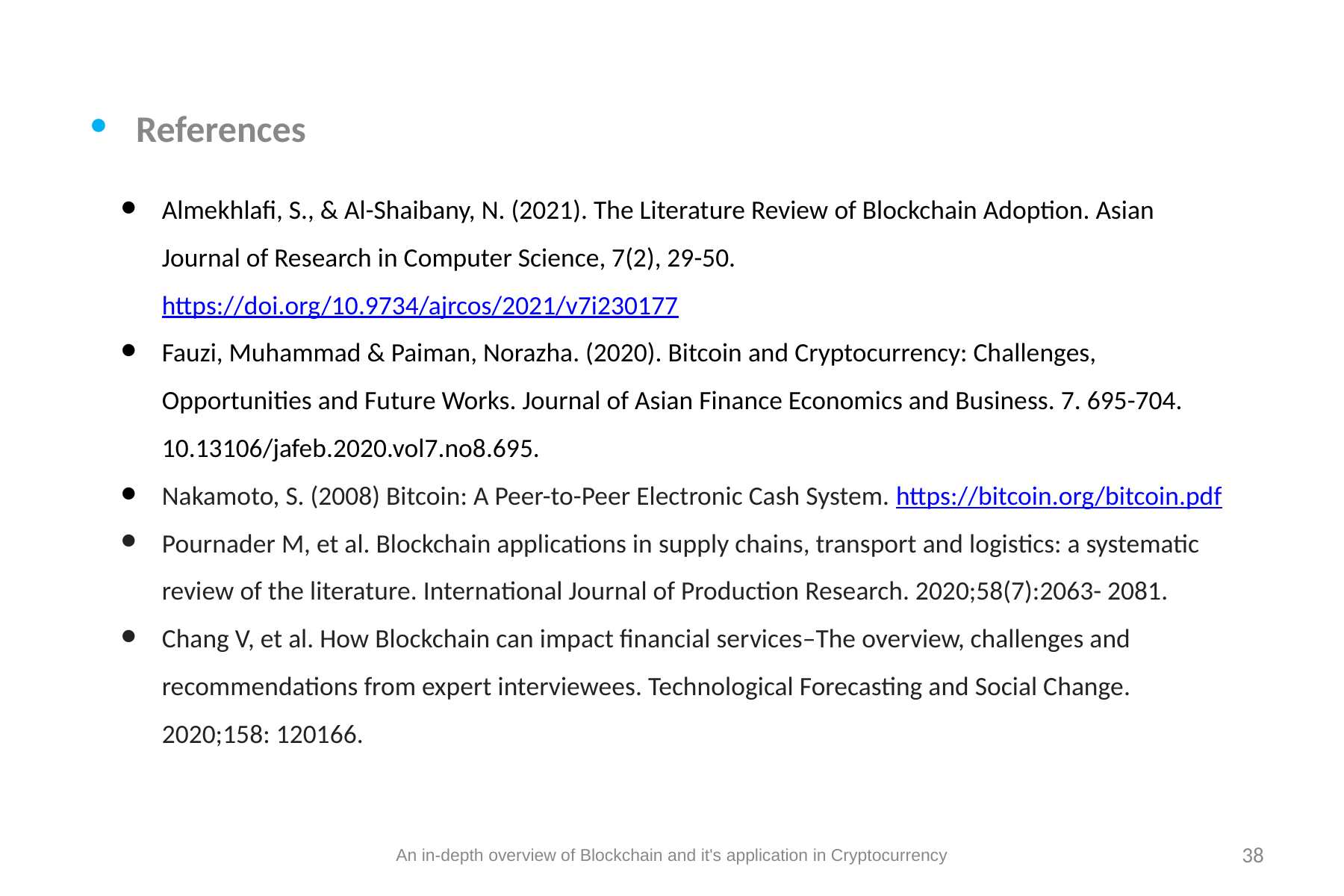

References
Almekhlafi, S., & Al-Shaibany, N. (2021). The Literature Review of Blockchain Adoption. Asian Journal of Research in Computer Science, 7(2), 29-50. https://doi.org/10.9734/ajrcos/2021/v7i230177
Fauzi, Muhammad & Paiman, Norazha. (2020). Bitcoin and Cryptocurrency: Challenges, Opportunities and Future Works. Journal of Asian Finance Economics and Business. 7. 695-704. 10.13106/jafeb.2020.vol7.no8.695.
Nakamoto, S. (2008) Bitcoin: A Peer-to-Peer Electronic Cash System. https://bitcoin.org/bitcoin.pdf
Pournader M, et al. Blockchain applications in supply chains, transport and logistics: a systematic review of the literature. International Journal of Production Research. 2020;58(7):2063- 2081.
Chang V, et al. How Blockchain can impact financial services–The overview, challenges and recommendations from expert interviewees. Technological Forecasting and Social Change. 2020;158: 120166.
An in-depth overview of Blockchain and it's application in Cryptocurrency
38